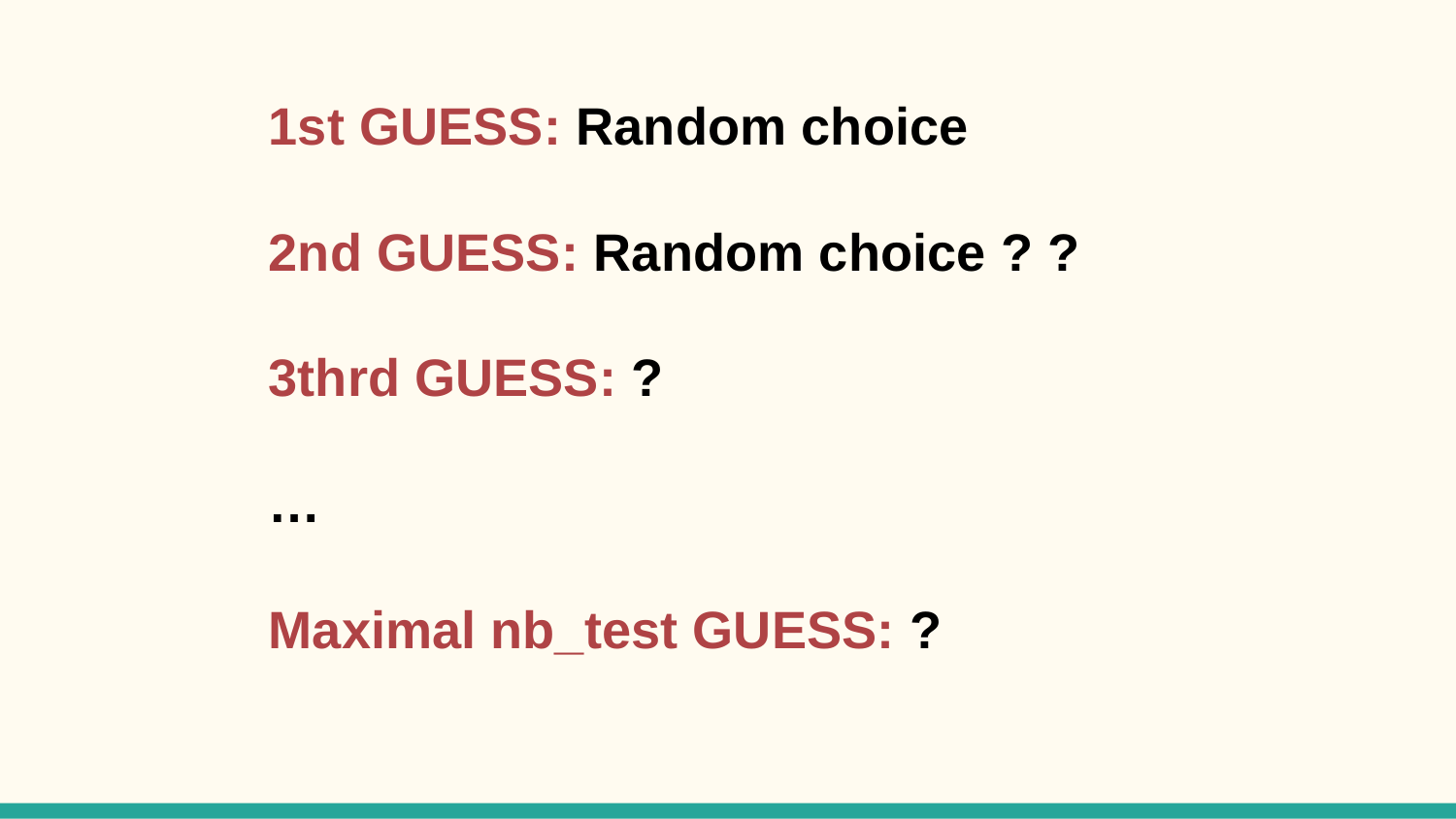

1st GUESS: Random choice

2nd GUESS: Random choice ? ?

3thrd GUESS: ?

…

Maximal nb_test GUESS: ?